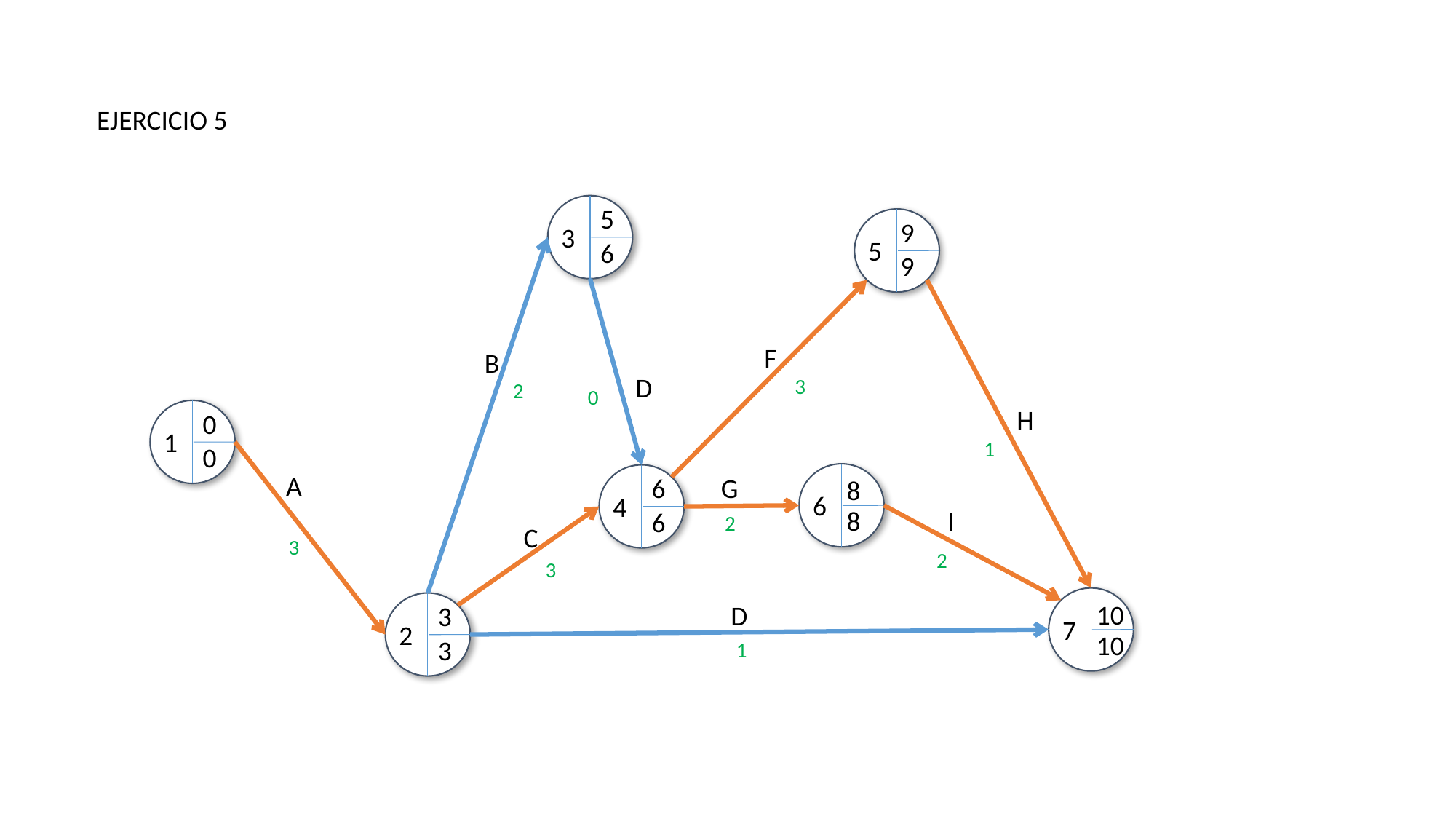

EJERCICIO 5

5

9
3
5
6
9
F
B
D
3
2
0
H

0
1
1
0
A

6
G
8
6
4
8
I
6
2
C
3
2
3

10

D
3
7
2
10
3
1